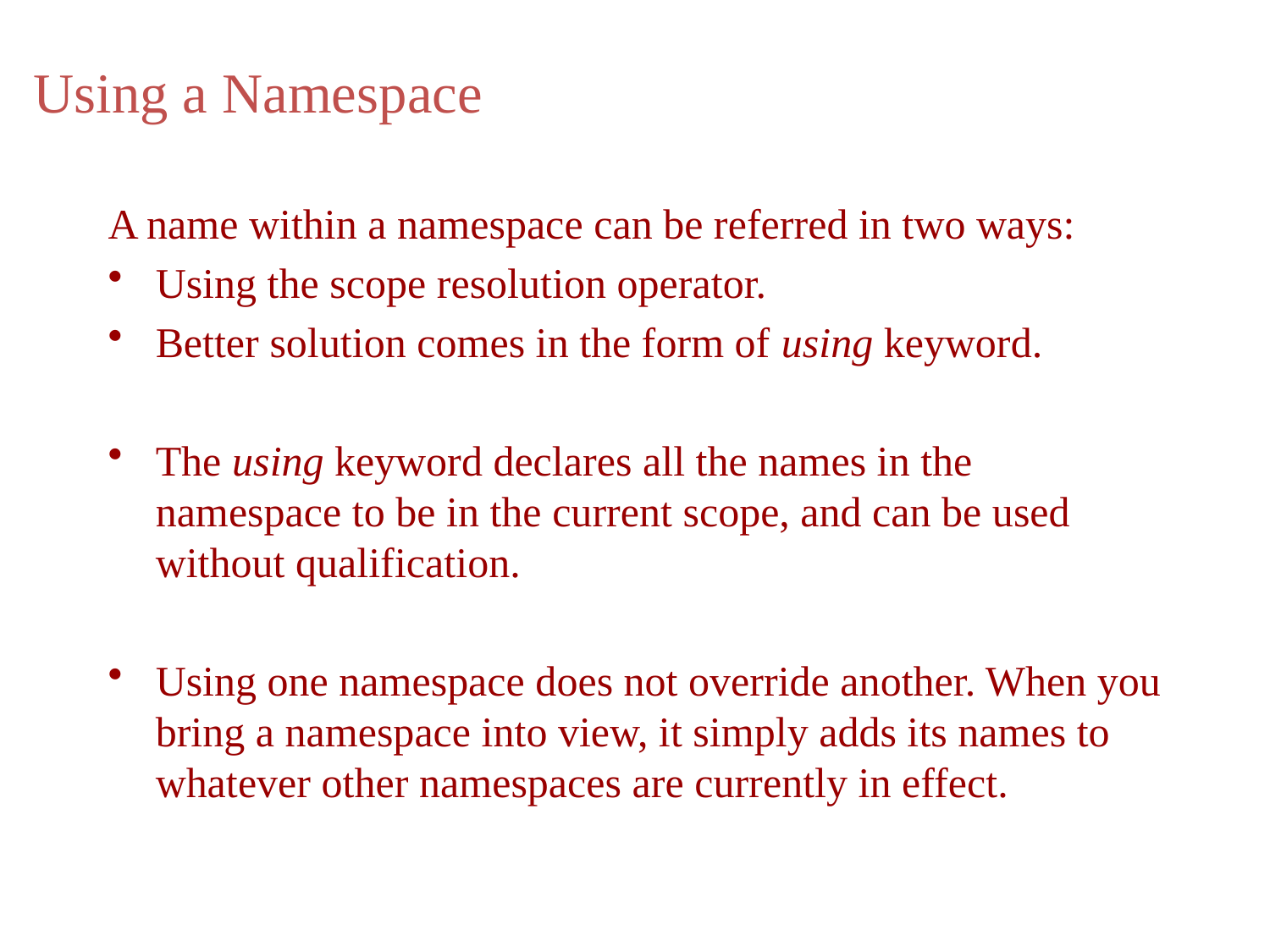

Using a Namespace
A name within a namespace can be referred in two ways:
Using the scope resolution operator.
Better solution comes in the form of using keyword.

The using keyword declares all the names in the namespace to be in the current scope, and can be used without qualification.

Using one namespace does not override another. When you bring a namespace into view, it simply adds its names to whatever other namespaces are currently in effect.